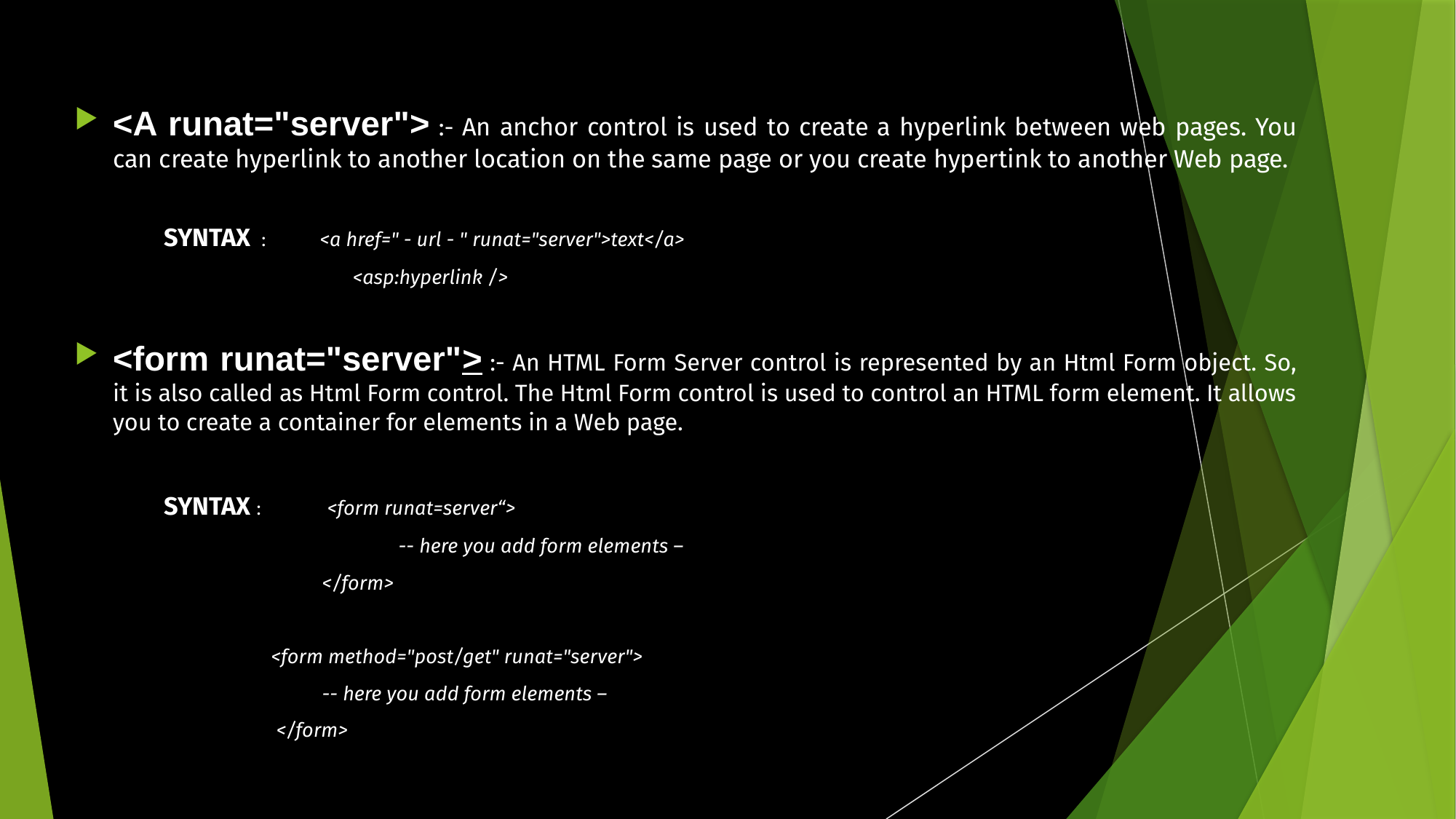

<A runat="server"> :- An anchor control is used to create a hyperlink between web pages. You can create hyperlink to another location on the same page or you create hypertink to another Web page.

SYNTAX  :           <a href=" - url - " runat="server">text</a>
                                     <asp:hyperlink />

<form runat="server"> :- An HTML Form Server control is represented by an Html Form object. So, it is also called as Html Form control. The Html Form control is used to control an HTML form element. It allows you to create a container for elements in a Web page.

SYNTAX :             <form runat=server“>
                                              -- here you add form elements –
                               </form>

                     <form method="post/get" runat="server">
                               -- here you add form elements –
                      </form>